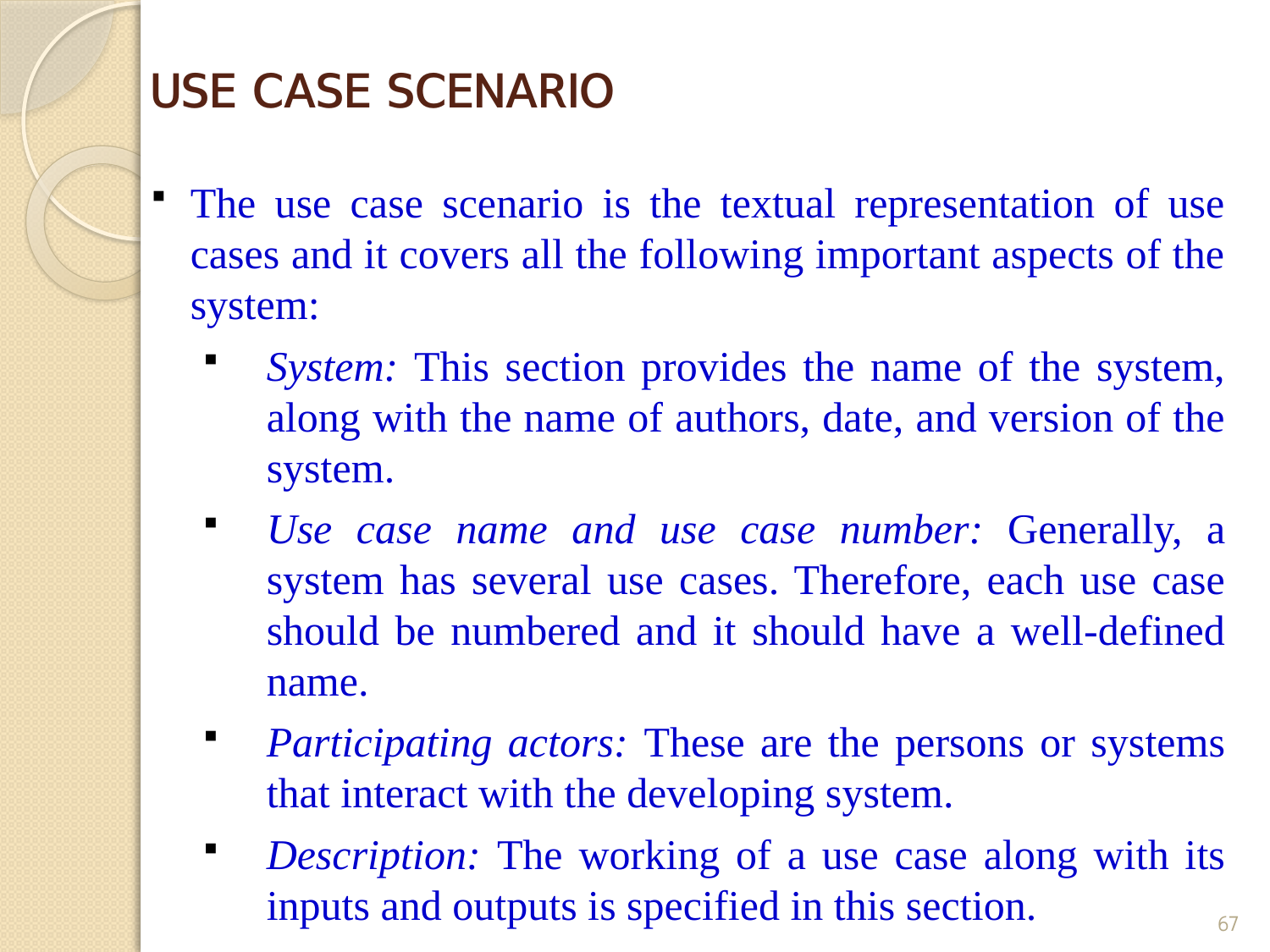

# USE CASE SCENARIO
The use case scenario is the textual representation of use cases and it covers all the following important aspects of the system:
System: This section provides the name of the system, along with the name of authors, date, and version of the system.
Use case name and use case number: Generally, a system has several use cases. Therefore, each use case should be numbered and it should have a well-defined name.
Participating actors: These are the persons or systems that interact with the developing system.
Description: The working of a use case along with its inputs and outputs is specified in this section.
67